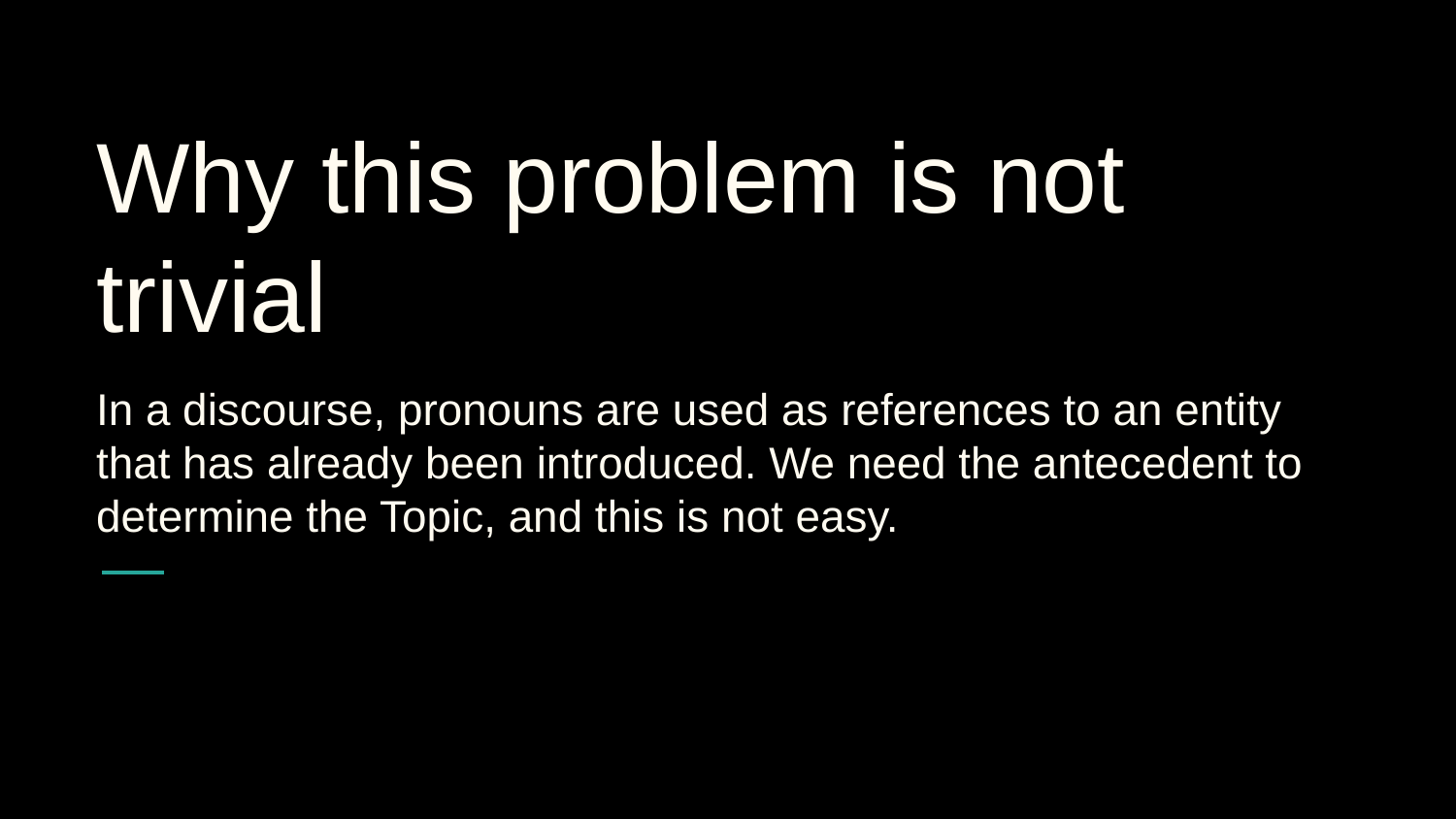

# Why this problem is not trivial

In a discourse, pronouns are used as references to an entity that has already been introduced. We need the antecedent to determine the Topic, and this is not easy.